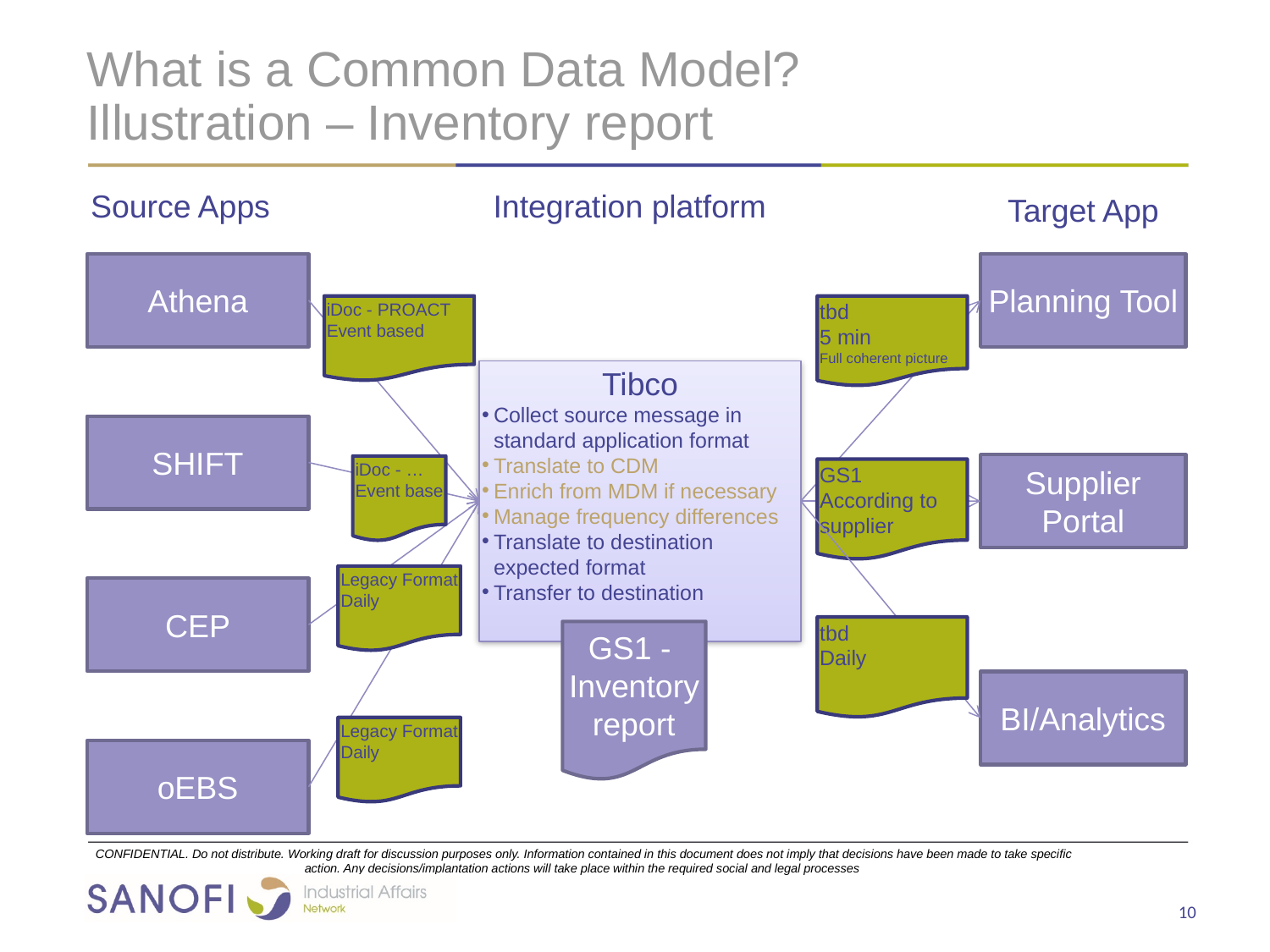

# What is a Common Data Model? Illustration – Inventory report
Source Apps
Integration platform
Target App
Athena
Planning Tool
iDoc - PROACT
Event based

tbd
5 min
Full coherent picture
Tibco
Collect source message in standard application format
Translate to CDM
Enrich from MDM if necessary
Manage frequency differences
Translate to destination expected format
Transfer to destination
SHIFT
Supplier Portal
iDoc - …
Event base

GS1
According to supplier
Legacy Format
Daily

CEP
tbd
Daily

GS1 -
Inventory report
BI/Analytics
Legacy Format
Daily

oEBS